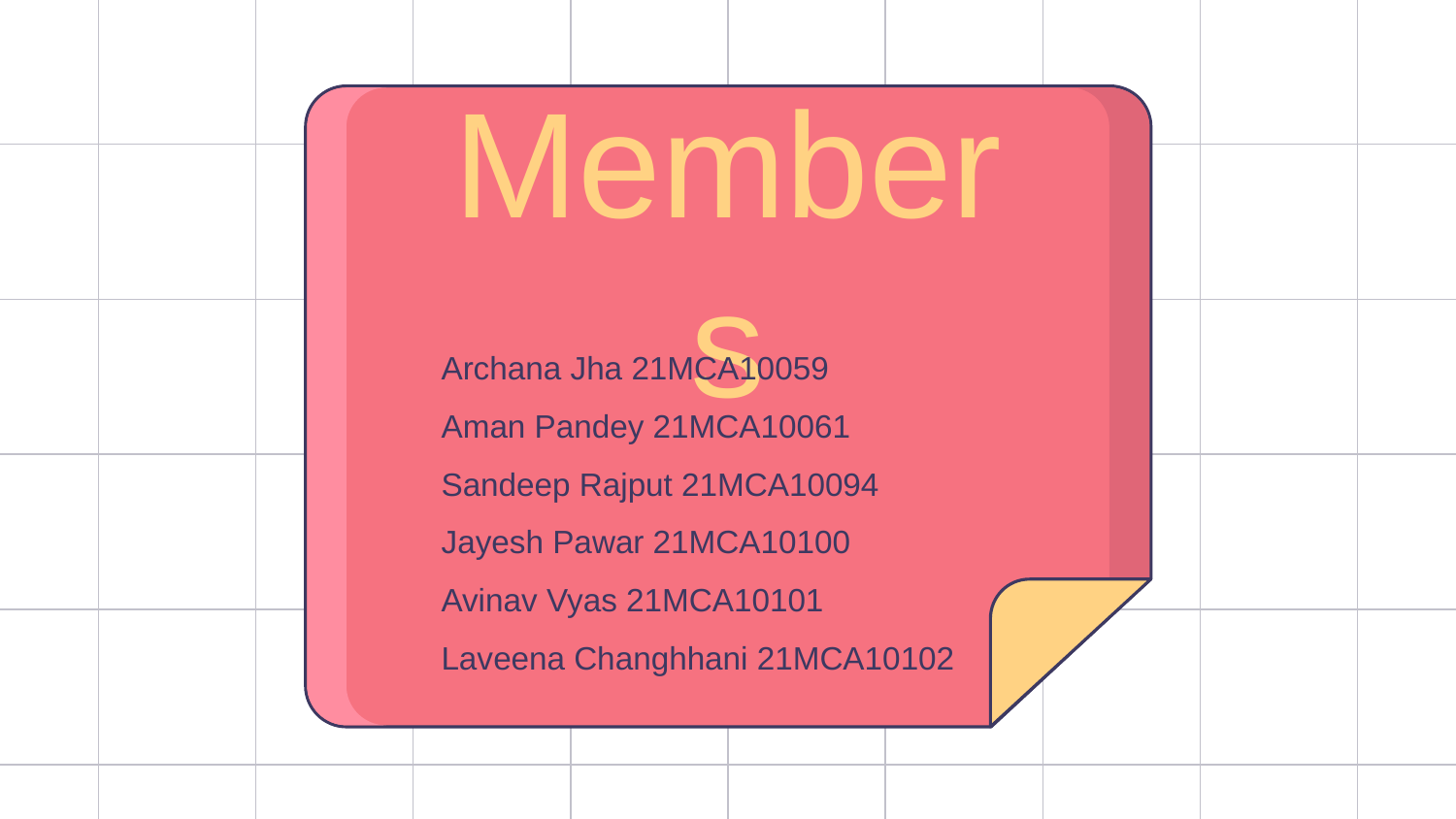

# Members
Archana Jha 21MCA10059
Aman Pandey 21MCA10061
Sandeep Rajput 21MCA10094
Jayesh Pawar 21MCA10100
Avinav Vyas 21MCA10101
Laveena Changhhani 21MCA10102